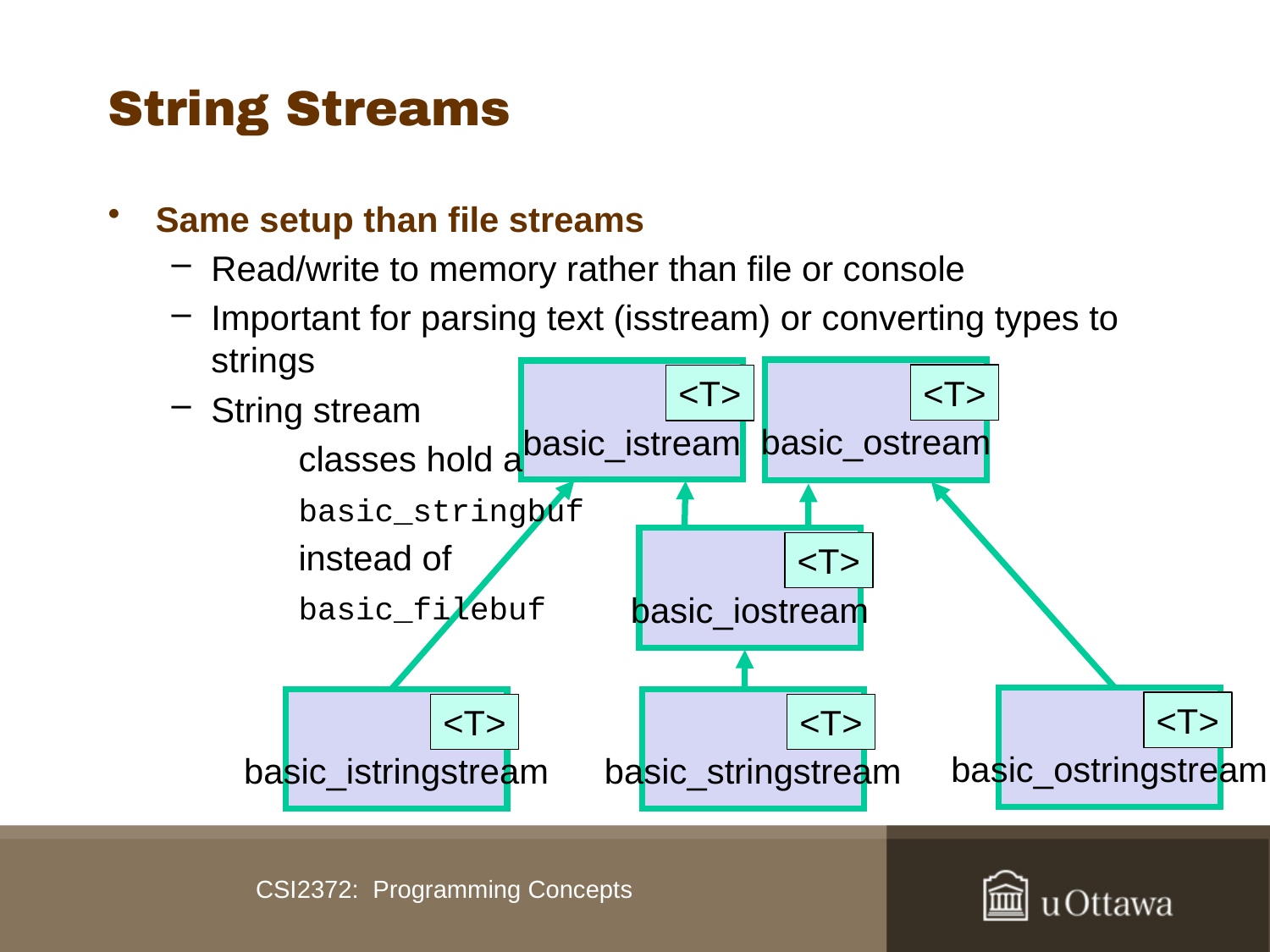

# String Streams
Same setup than file streams
Read/write to memory rather than file or console
Important for parsing text (isstream) or converting types to strings
String stream
	classes hold a
	basic_stringbuf
	instead of
	basic_filebuf

basic_ostream

basic_istream
<T>
<T>

basic_iostream
<T>

basic_ostringstream

basic_istringstream

basic_stringstream
<T>
<T>
<T>
CSI2372:  Programming Concepts